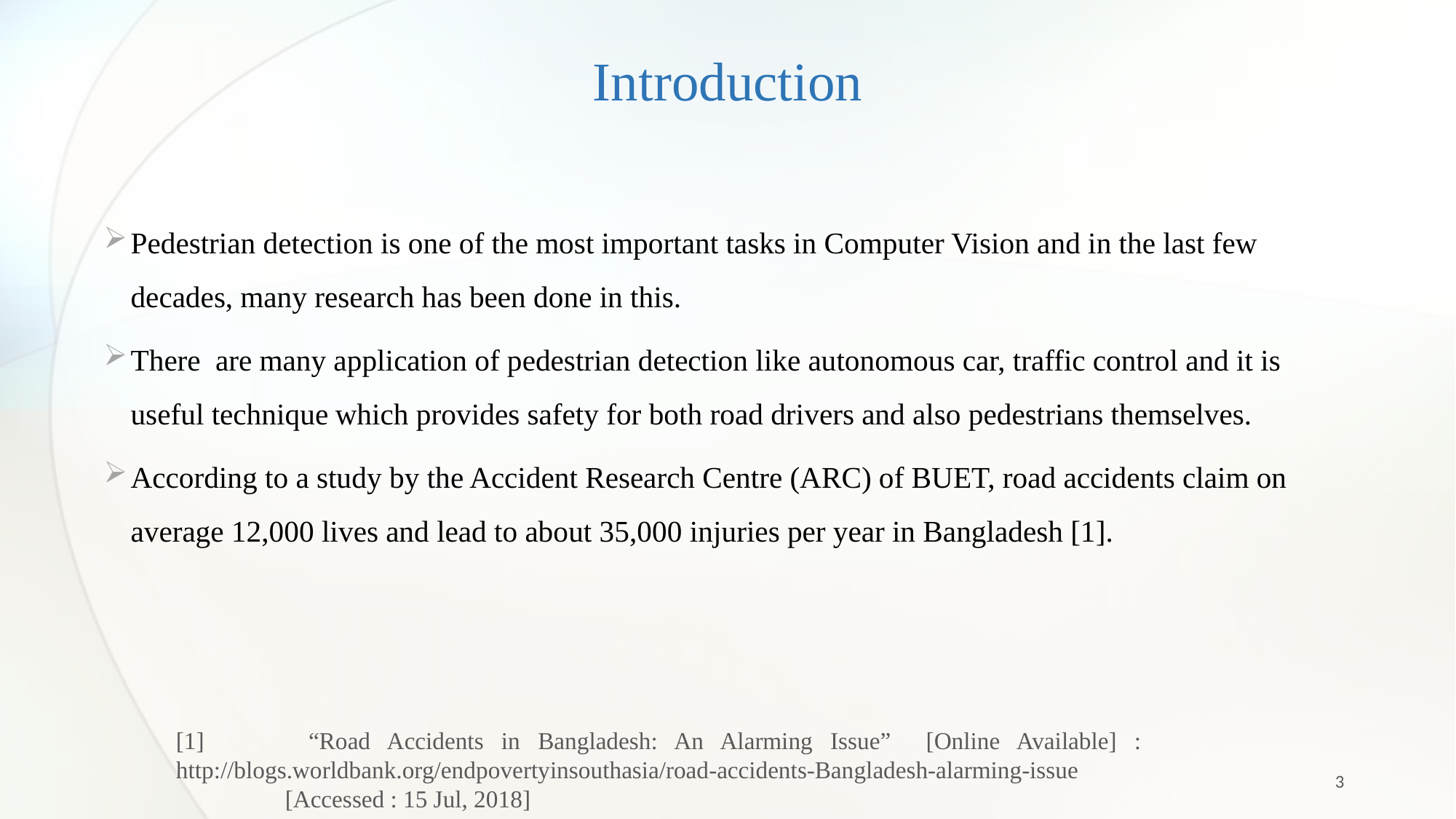

# Introduction
Pedestrian detection is one of the most important tasks in Computer Vision and in the last few decades, many research has been done in this.
There  are many application of pedestrian detection like autonomous car, traffic control and it is useful technique which provides safety for both road drivers and also pedestrians themselves.
According to a study by the Accident Research Centre (ARC) of BUET, road accidents claim on average 12,000 lives and lead to about 35,000 injuries per year in Bangladesh [1].

[1]  	“Road Accidents in Bangladesh: An Alarming Issue”  [Online Available] : 	http://blogs.worldbank.org/endpovertyinsouthasia/road-accidents-Bangladesh-alarming-issue
	[Accessed : 15 Jul, 2018]
3